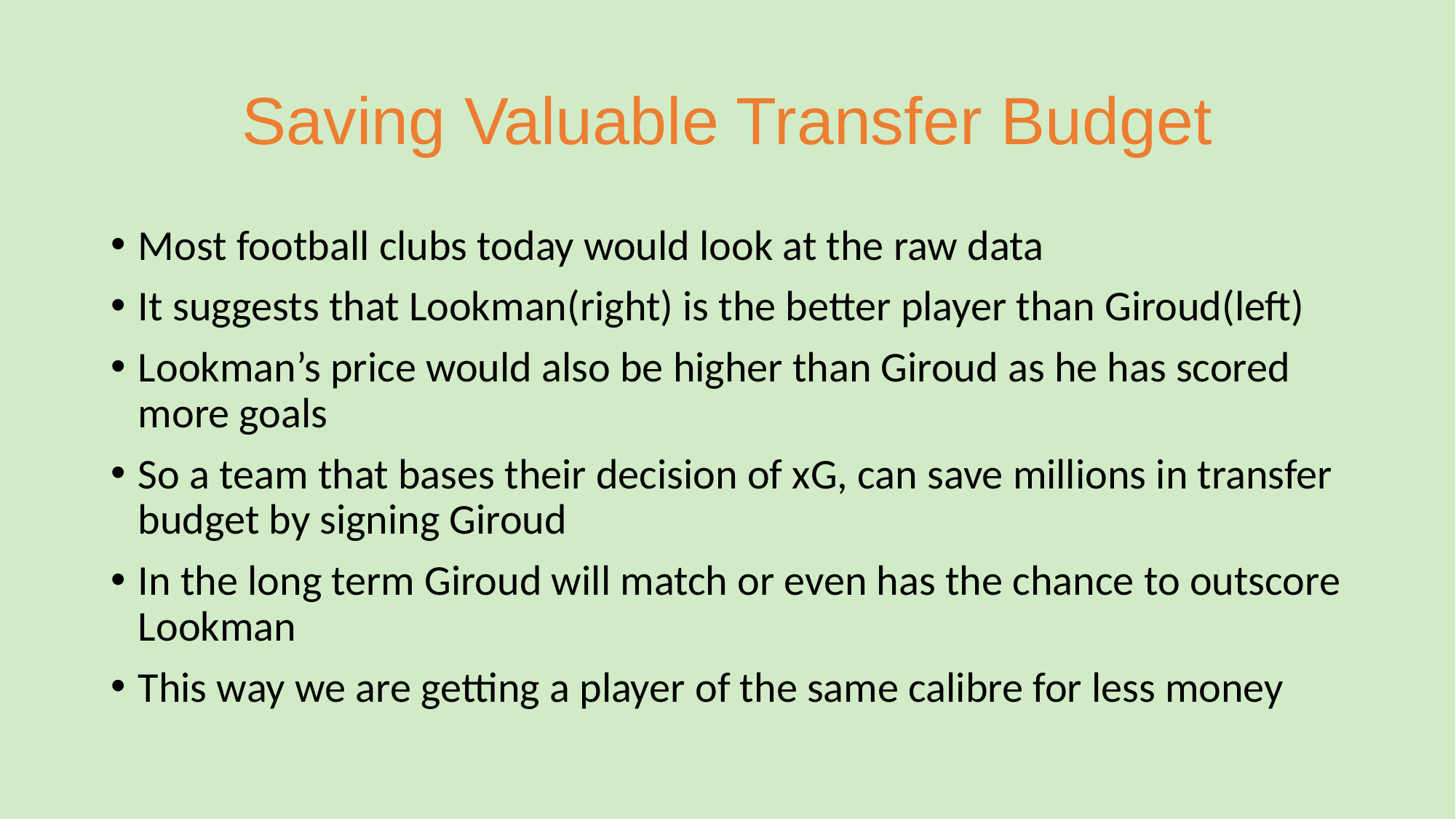

# Saving Valuable Transfer Budget
Most football clubs today would look at the raw data
It suggests that Lookman(right) is the better player than Giroud(left)
Lookman’s price would also be higher than Giroud as he has scored more goals
So a team that bases their decision of xG, can save millions in transfer budget by signing Giroud
In the long term Giroud will match or even has the chance to outscore Lookman
This way we are getting a player of the same calibre for less money